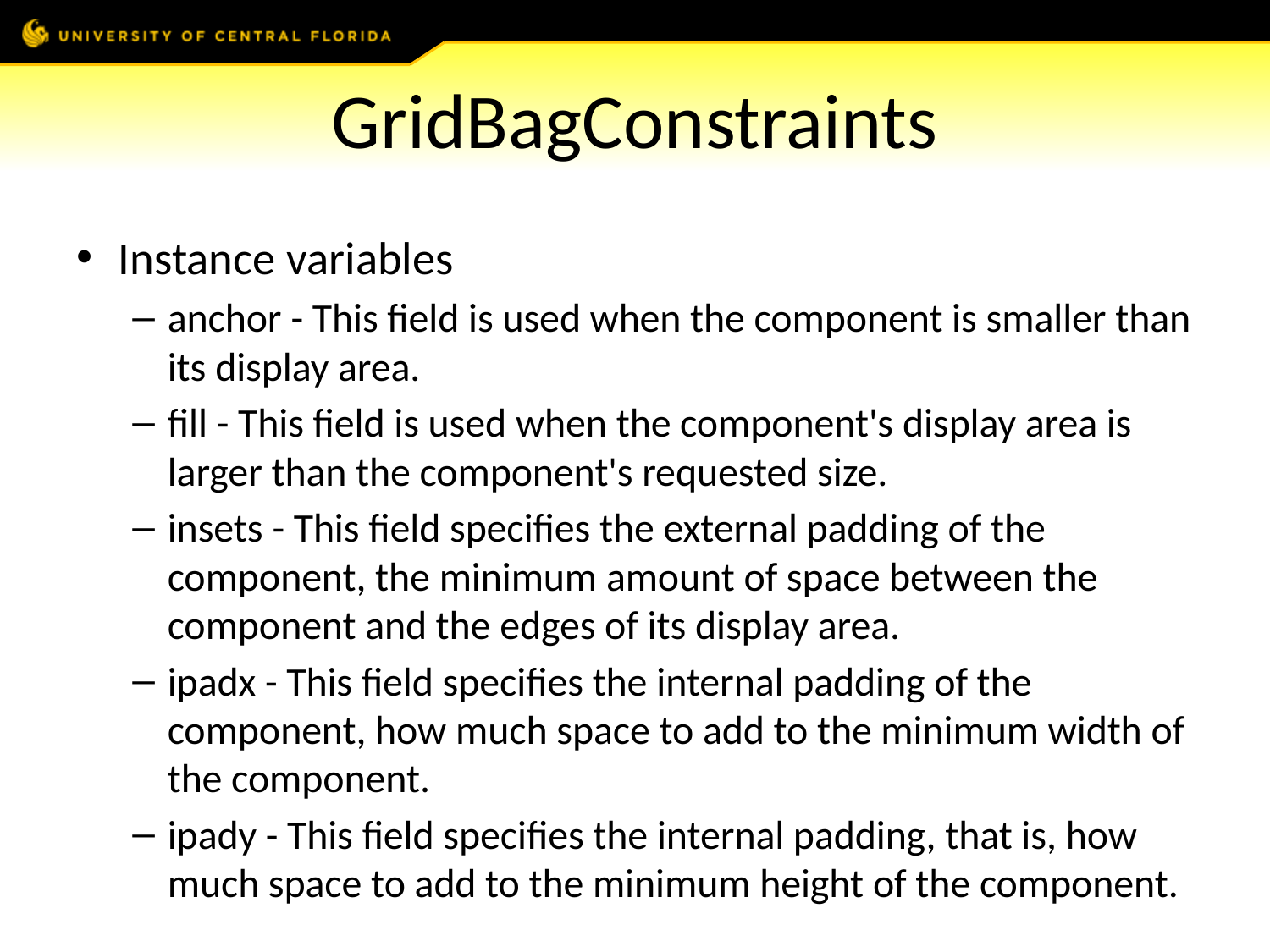

# GridBagConstraints
Instance variables
anchor - This field is used when the component is smaller than its display area.
fill - This field is used when the component's display area is larger than the component's requested size.
insets - This field specifies the external padding of the component, the minimum amount of space between the component and the edges of its display area.
ipadx - This field specifies the internal padding of the component, how much space to add to the minimum width of the component.
ipady - This field specifies the internal padding, that is, how much space to add to the minimum height of the component.